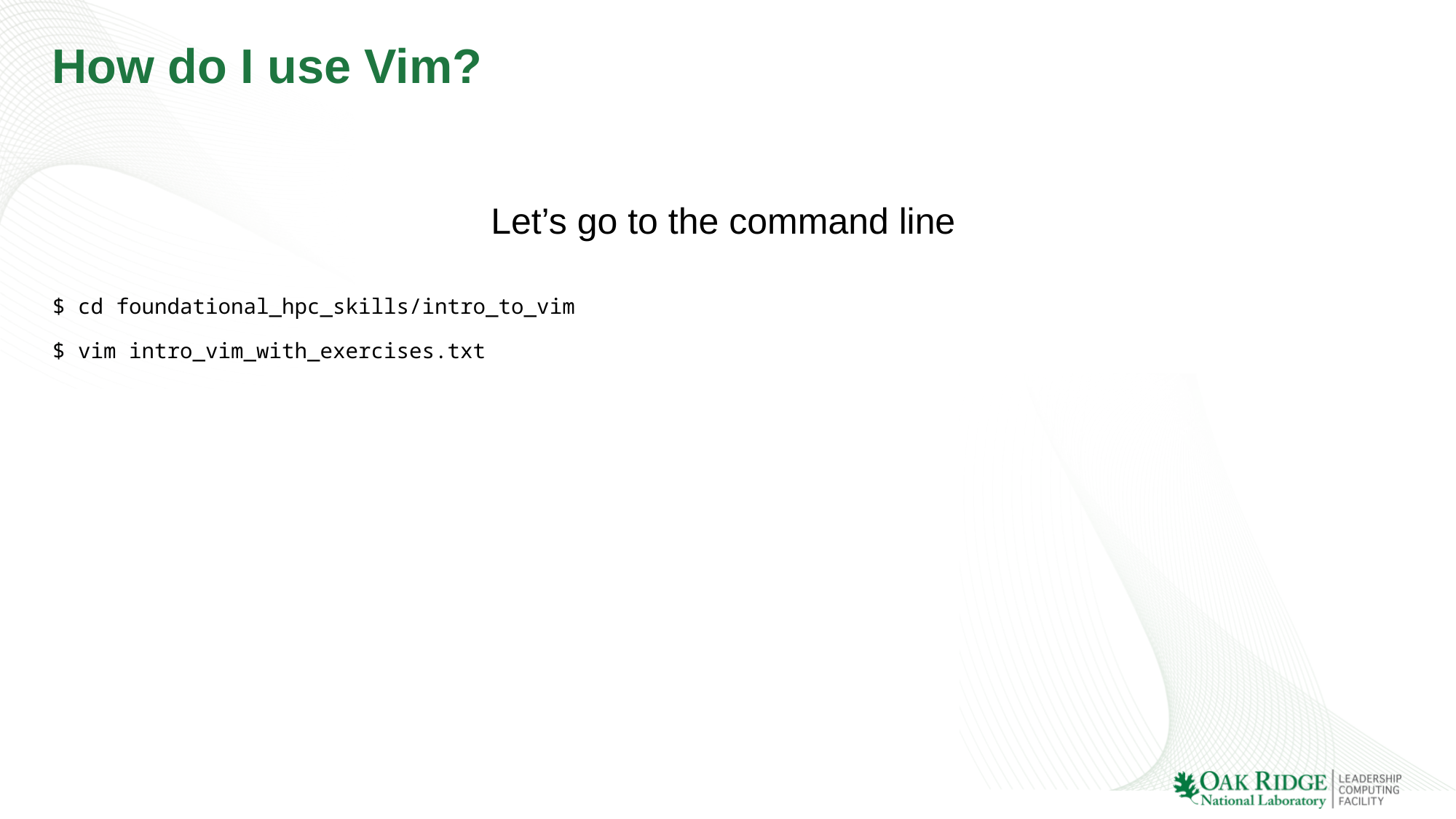

# How do I use Vim?
Let’s go to the command line
$ cd foundational_hpc_skills/intro_to_vim
$ vim intro_vim_with_exercises.txt